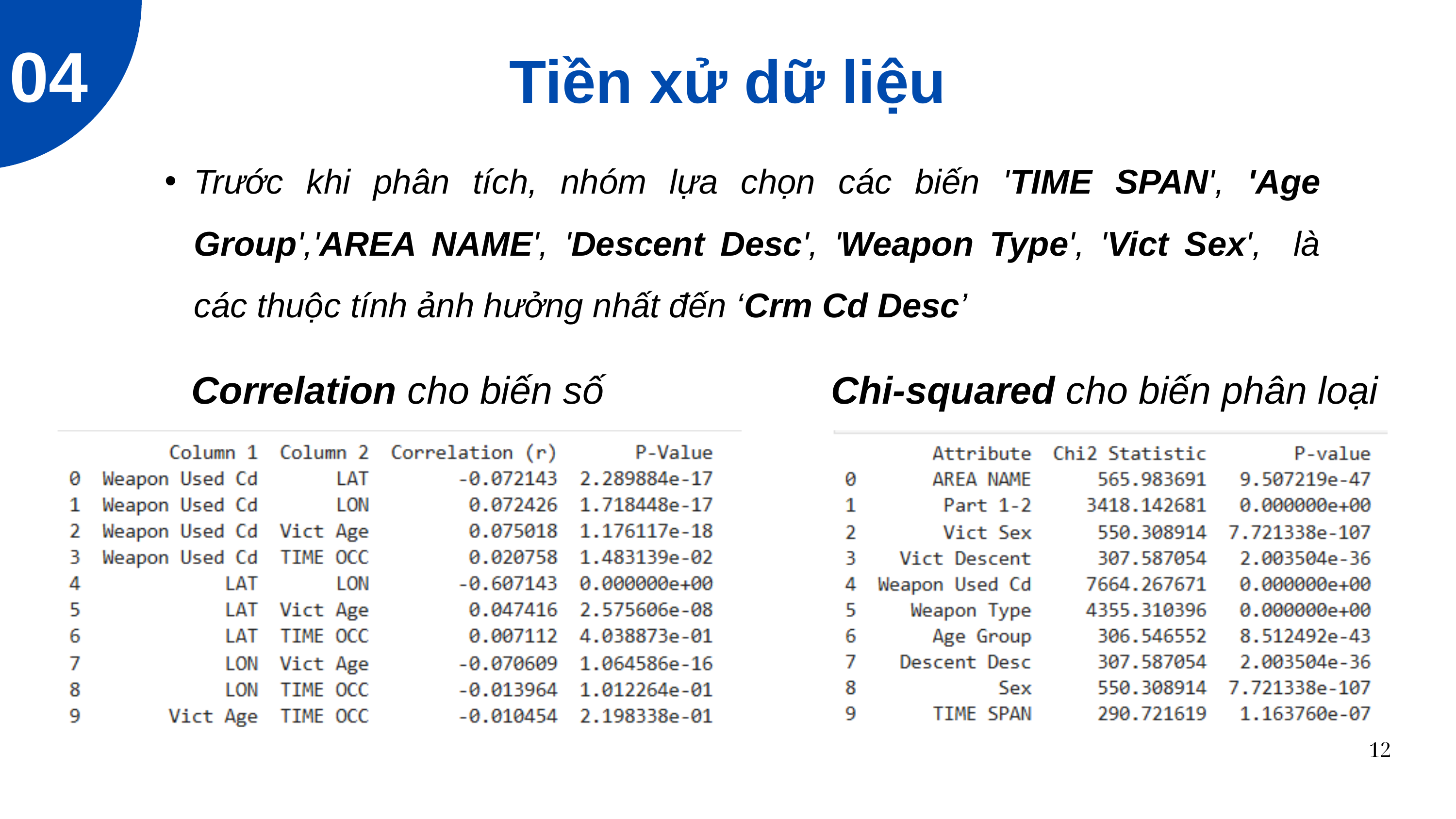

04
Tiền xử dữ liệu
Trước khi phân tích, nhóm lựa chọn các biến 'TIME SPAN', 'Age Group','AREA NAME', 'Descent Desc', 'Weapon Type', 'Vict Sex',  là các thuộc tính ảnh hưởng nhất đến ‘Crm Cd Desc’
Correlation cho biến số
Chi-squared cho biến phân loại

12